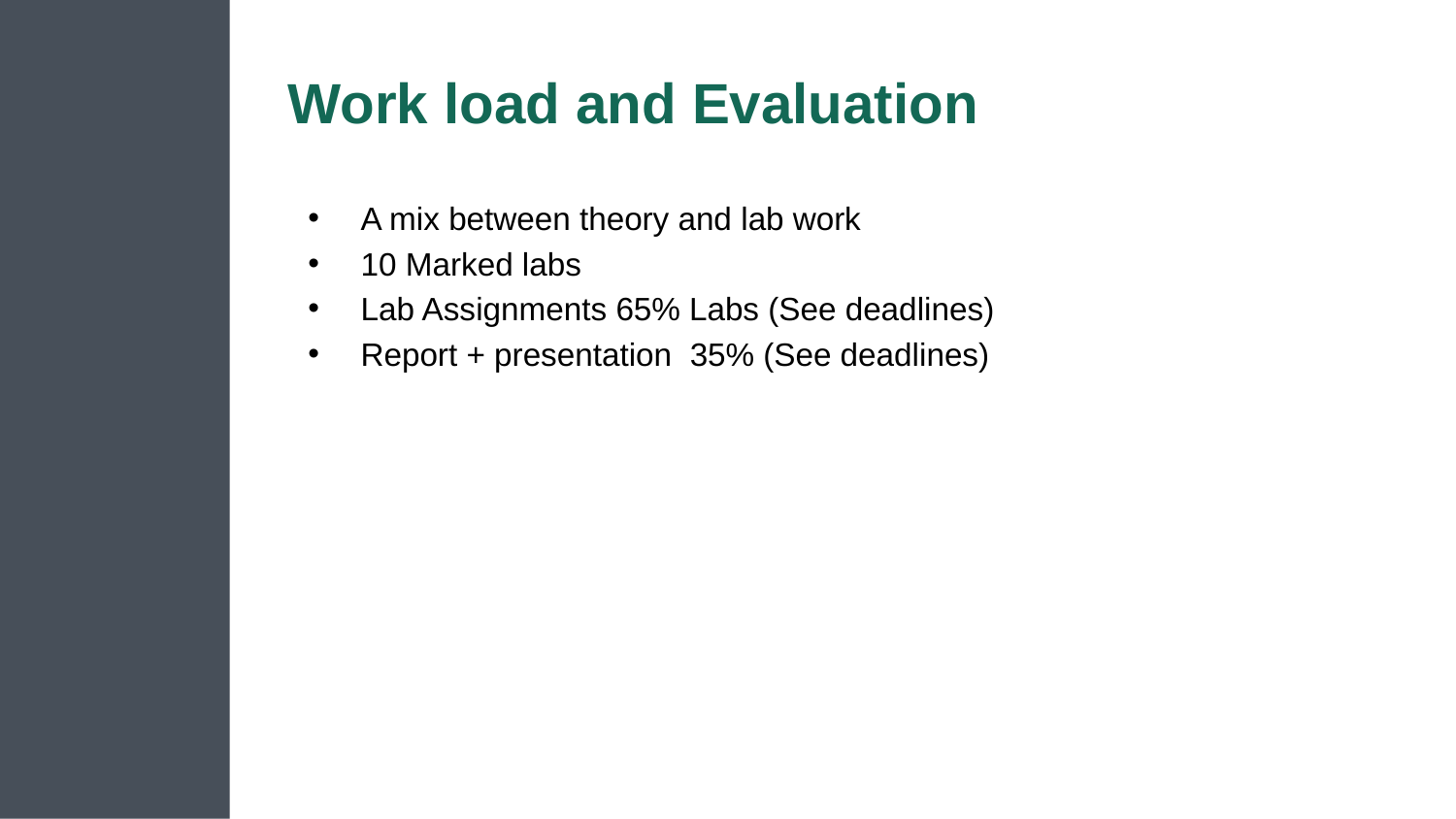

# Work load and Evaluation
A mix between theory and lab work
10 Marked labs
Lab Assignments 65% Labs (See deadlines)
Report + presentation  35% (See deadlines)